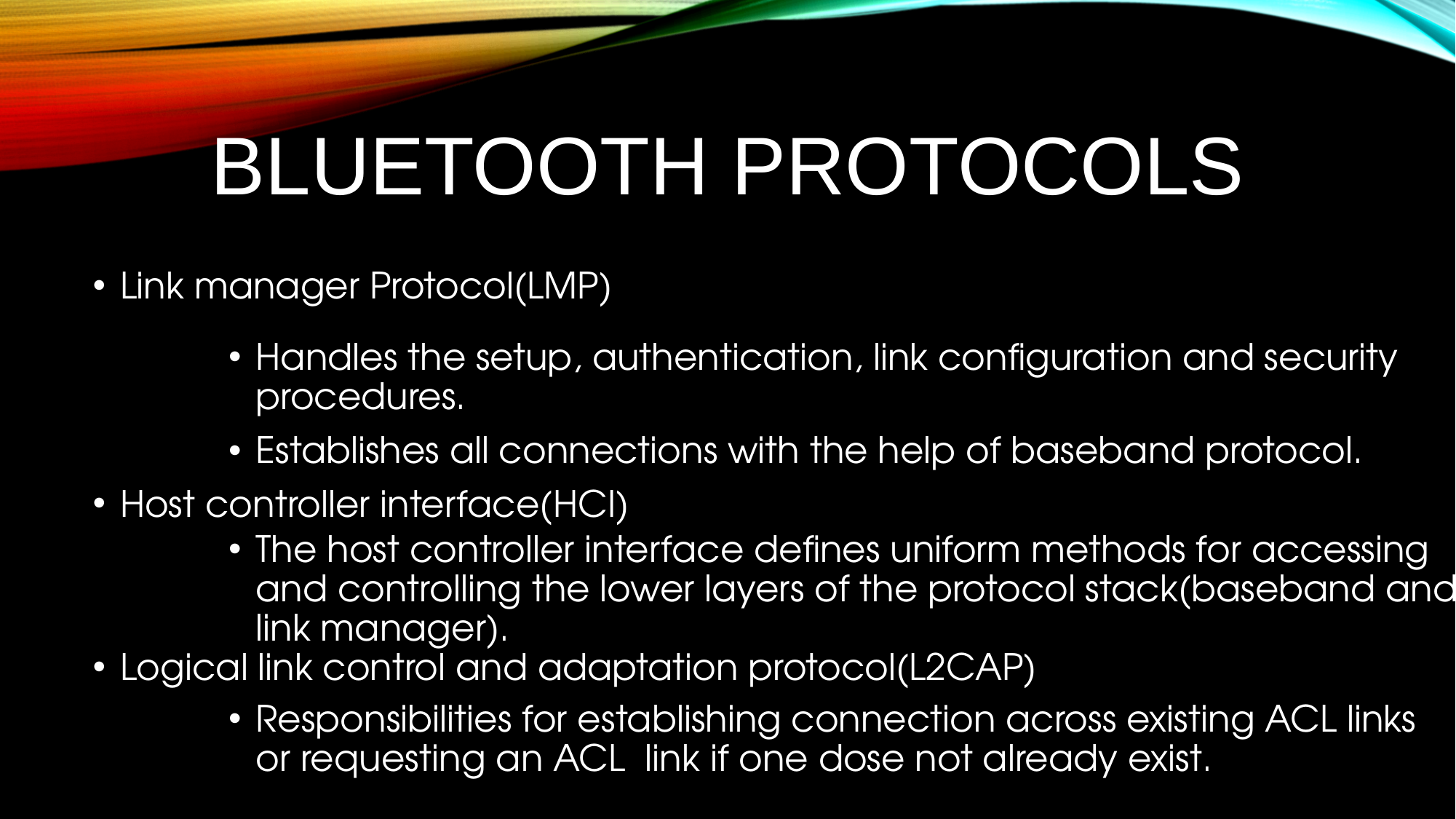

# BLUETOOTH PROTOCOLS
Link manager Protocol(LMP)

Host controller interface(HCI)

Logical link control and adaptation protocol(L2CAP)
Handles the setup, authentication, link configuration and security procedures.
Establishes all connections with the help of baseband protocol.
The host controller interface defines uniform methods for accessing and controlling the lower layers of the protocol stack(baseband and link manager).
Responsibilities for establishing connection across existing ACL links or requesting an ACL  link if one dose not already exist.